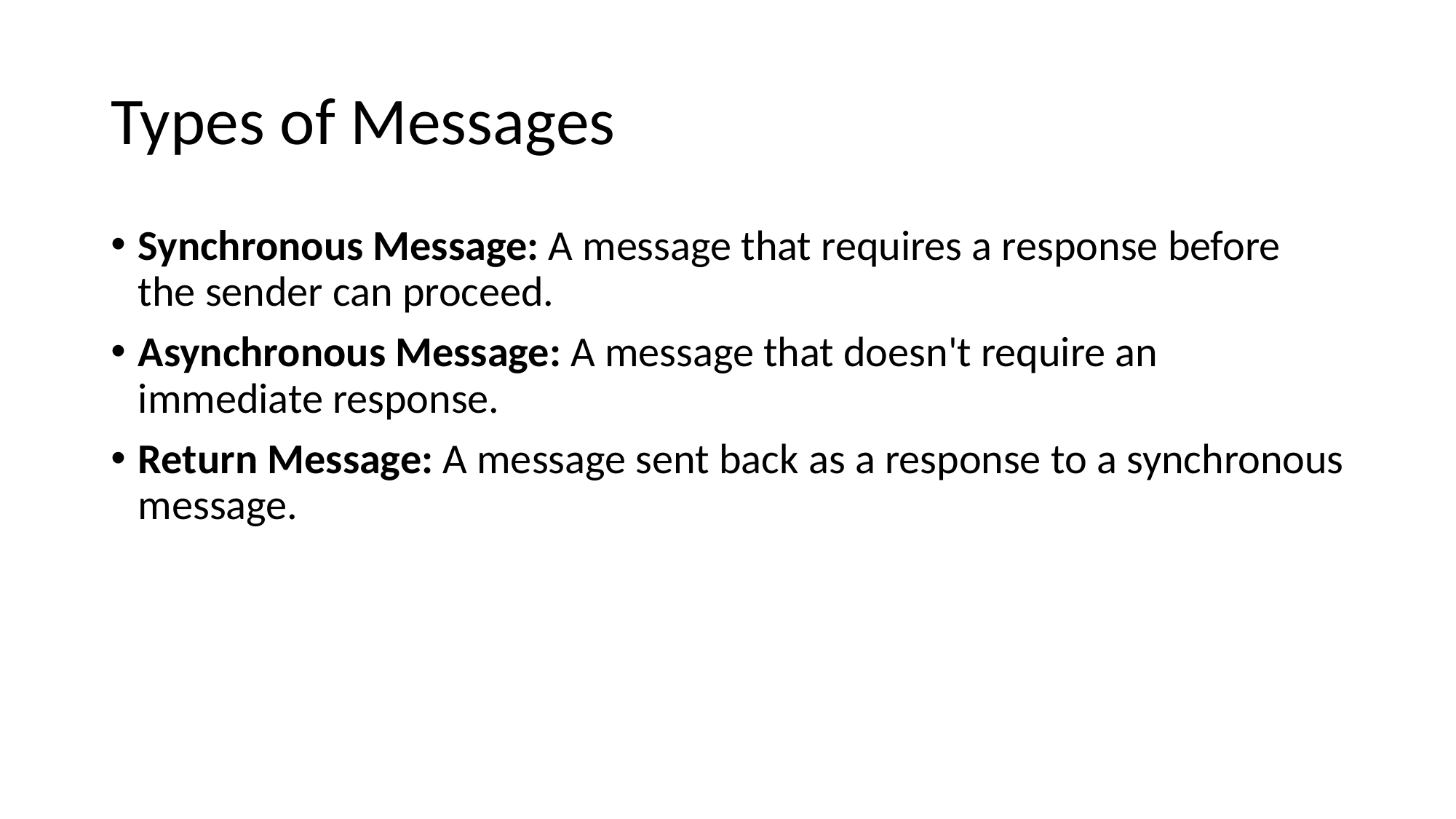

# Types of Messages
Synchronous Message: A message that requires a response before the sender can proceed.
Asynchronous Message: A message that doesn't require an immediate response.
Return Message: A message sent back as a response to a synchronous message.